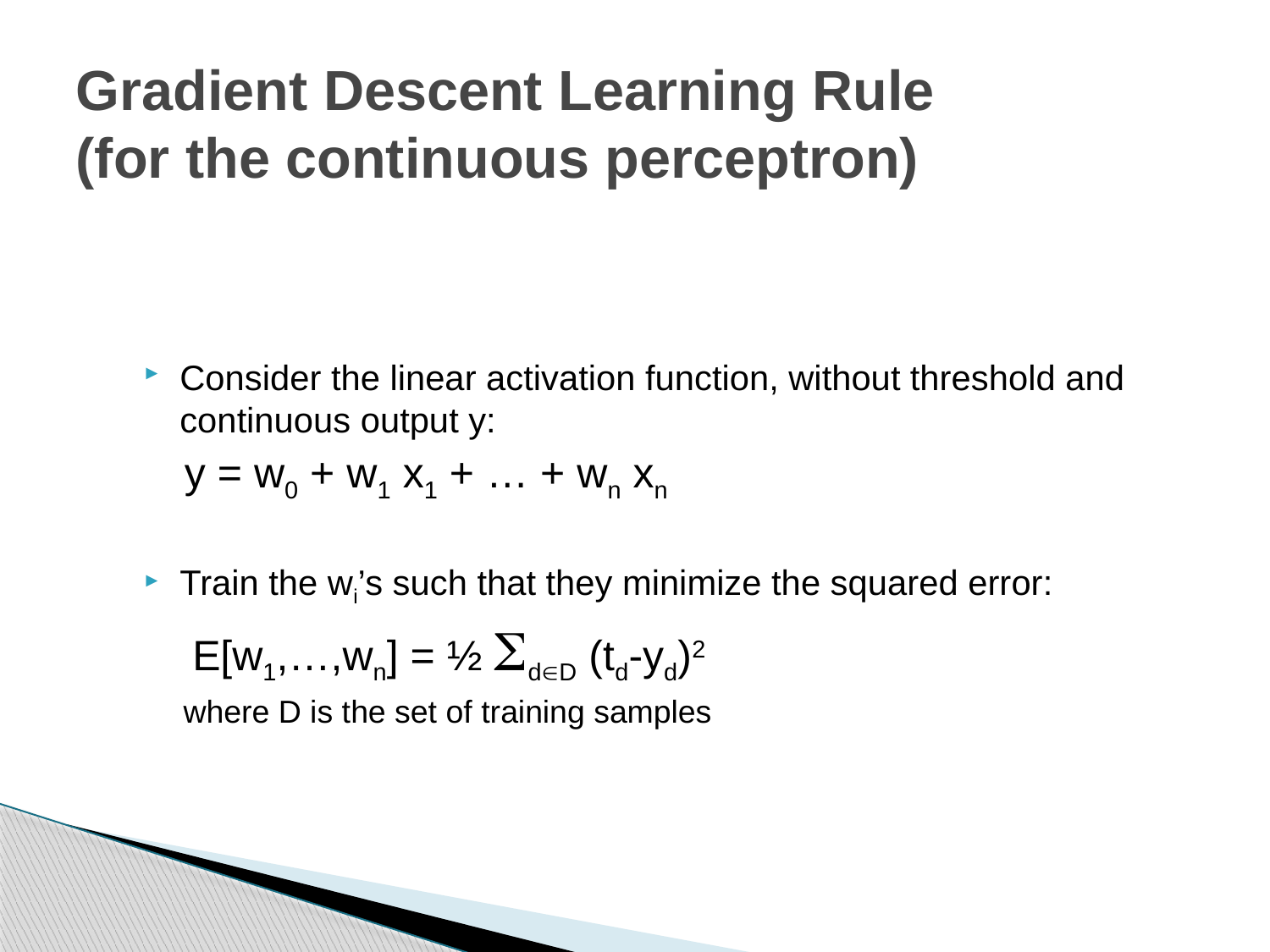

# Gradient Descent Learning Rule (for the continuous perceptron)
Consider the linear activation function, without threshold and continuous output y:
y = w0 + w1 x1 + … + wn xn

Train the wi’s such that they minimize the squared error:
E[w1,…,wn] = ½ Σd∈D (td-yd)2
where D is the set of training samples